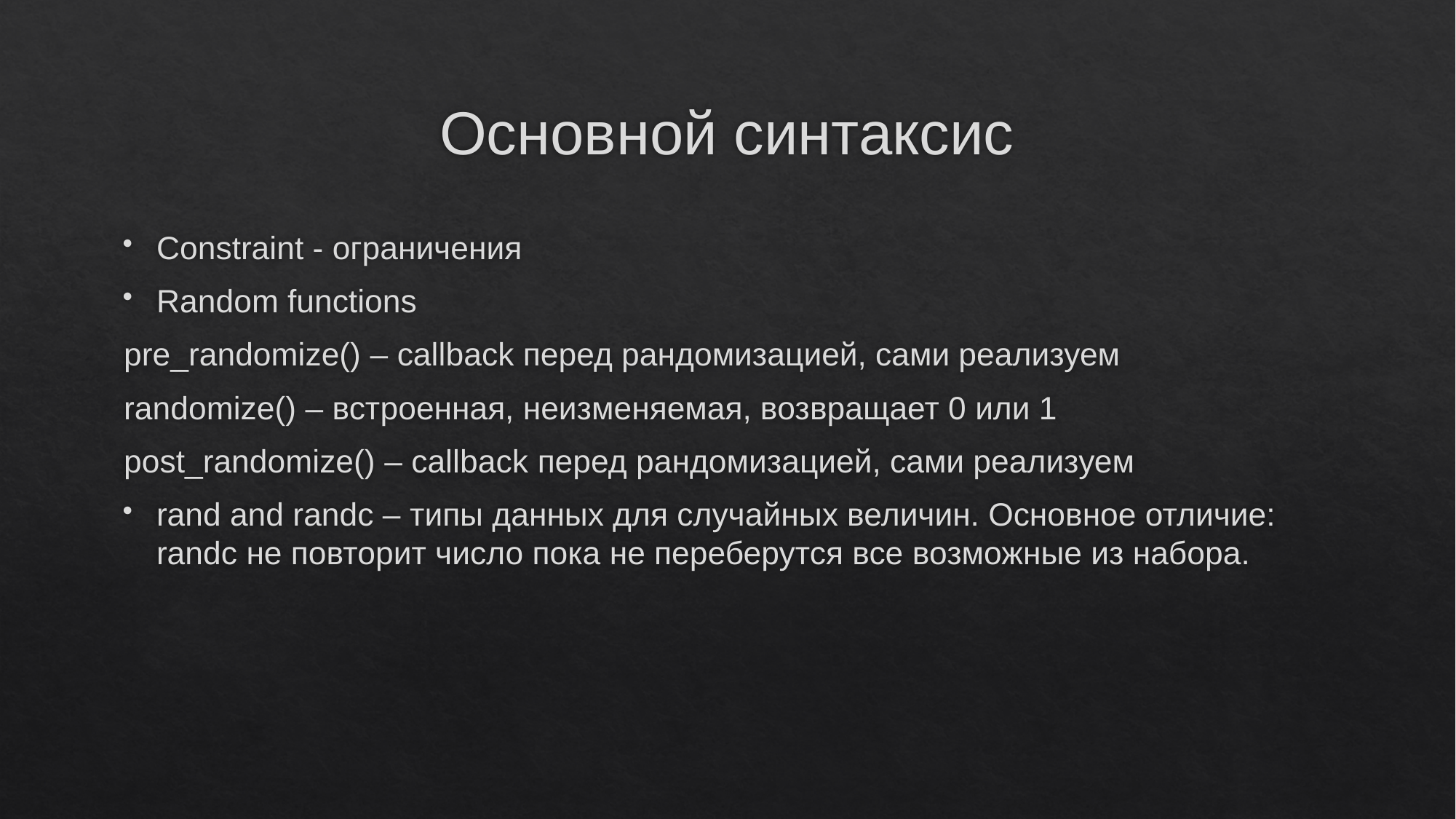

# Основной синтаксис
Constraint - ограничения
Random functions
		pre_randomize() – callback перед рандомизацией, сами реализуем
		randomize() – встроенная, неизменяемая, возвращает 0 или 1
		post_randomize() – callback перед рандомизацией, сами реализуем
rand and randc – типы данных для случайных величин. Основное отличие: randc не повторит число пока не переберутся все возможные из набора.